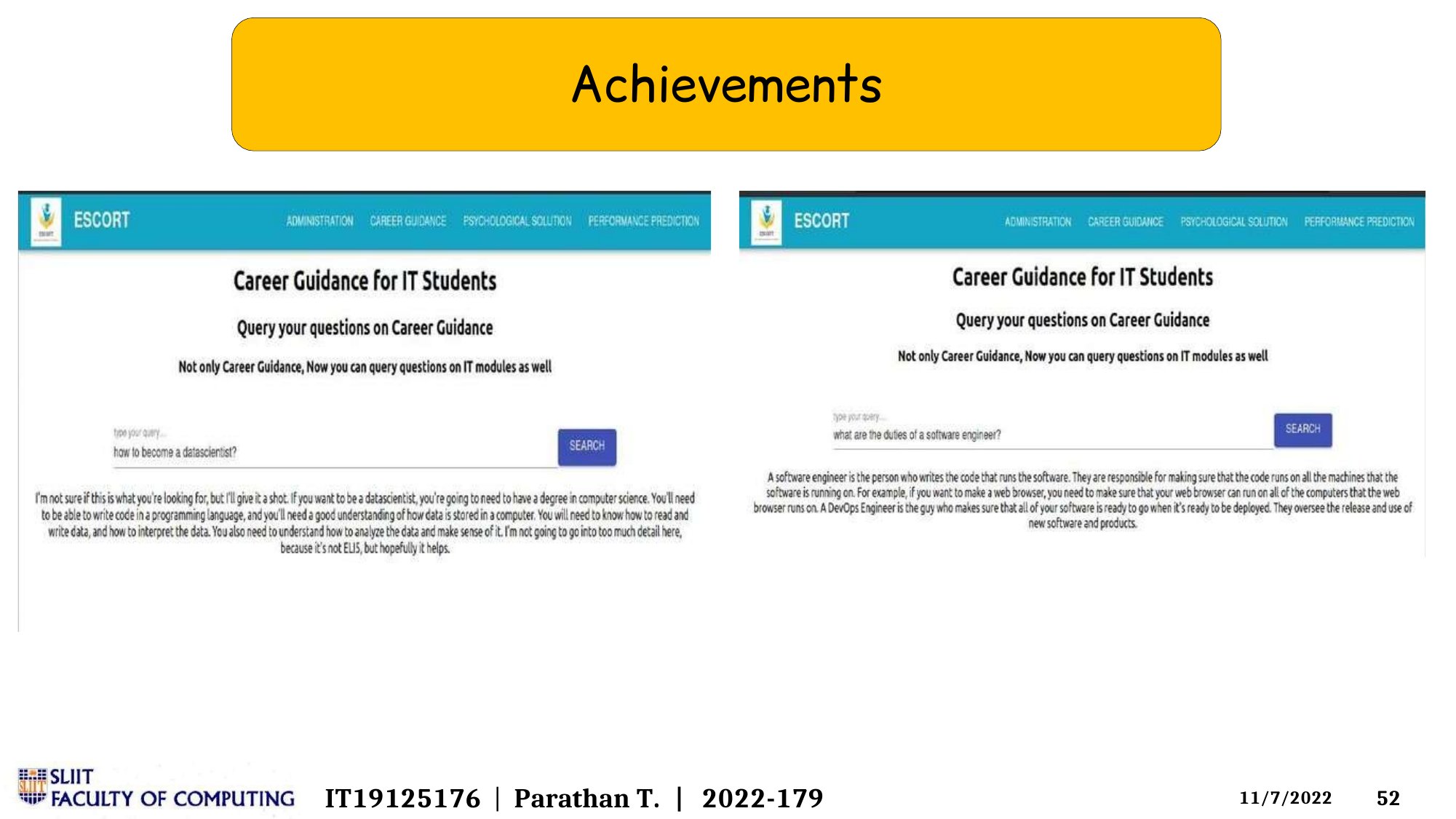

# Achievements

IT19125176  |  Parathan T.	|	2022-179
52
11/7/2022